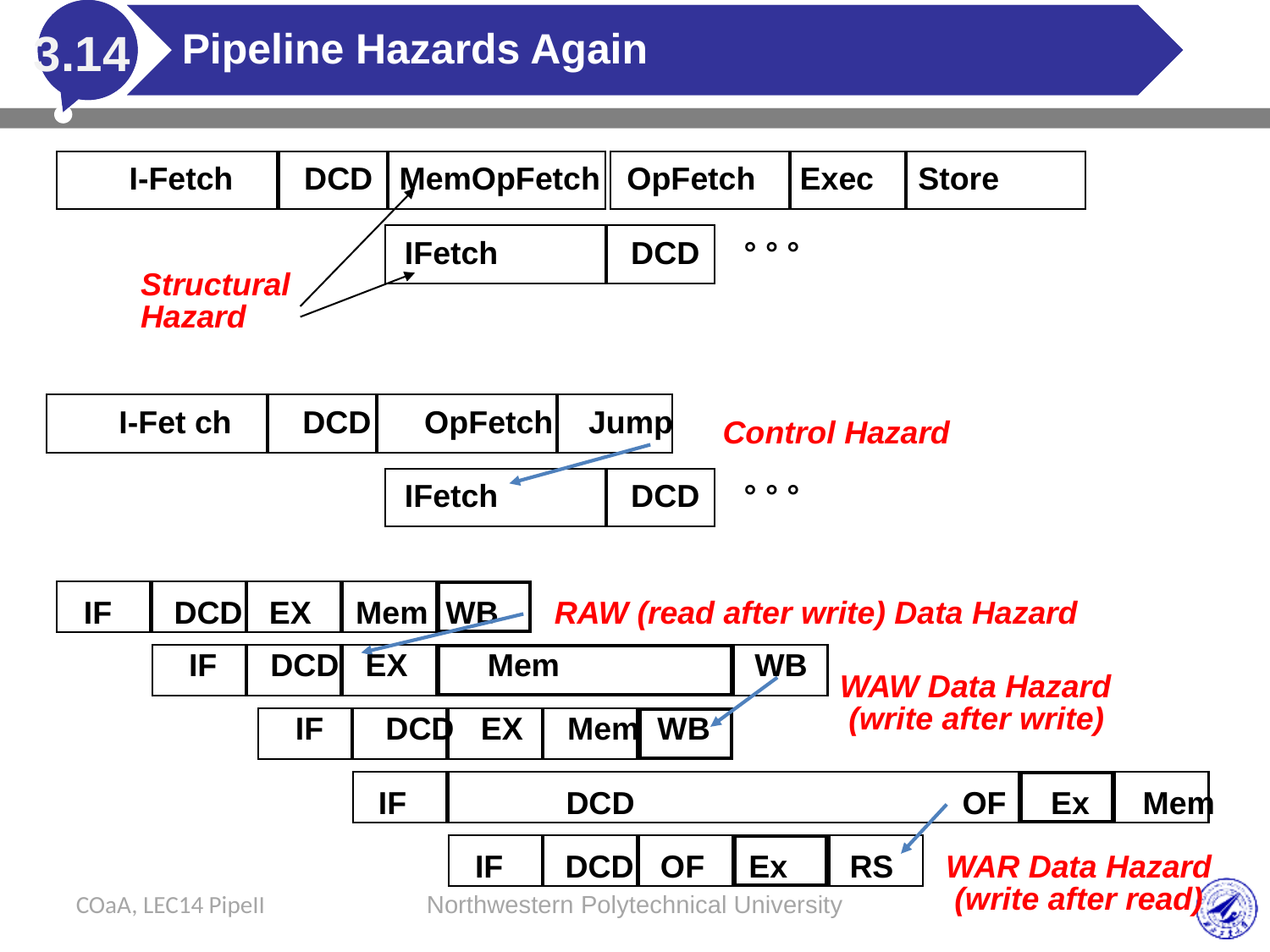

# Pipeline Hazards Again
3.14

I-Fetch        DCD   MemOpFetch   OpFetch     Exec     Store

IFetch               DCD     ° ° °
Structural
Hazard

I-Fet ch        DCD      OpFetch    Jump
Control Hazard

IFetch               DCD     ° ° °

  IF       DCD   EX     Mem  WB
RAW (read after write) Data Hazard

  IF      DCD   EX         Mem                      WB
WAW Data Hazard
 (write after write)

  IF       DCD   EX     Mem  WB

  IF                  DCD                                     OF     Ex      Mem

  IF       DCD   OF     Ex       RS
WAR Data Hazard
 (write after read)
COaA, LEC14 PipeII
Northwestern Polytechnical University
34